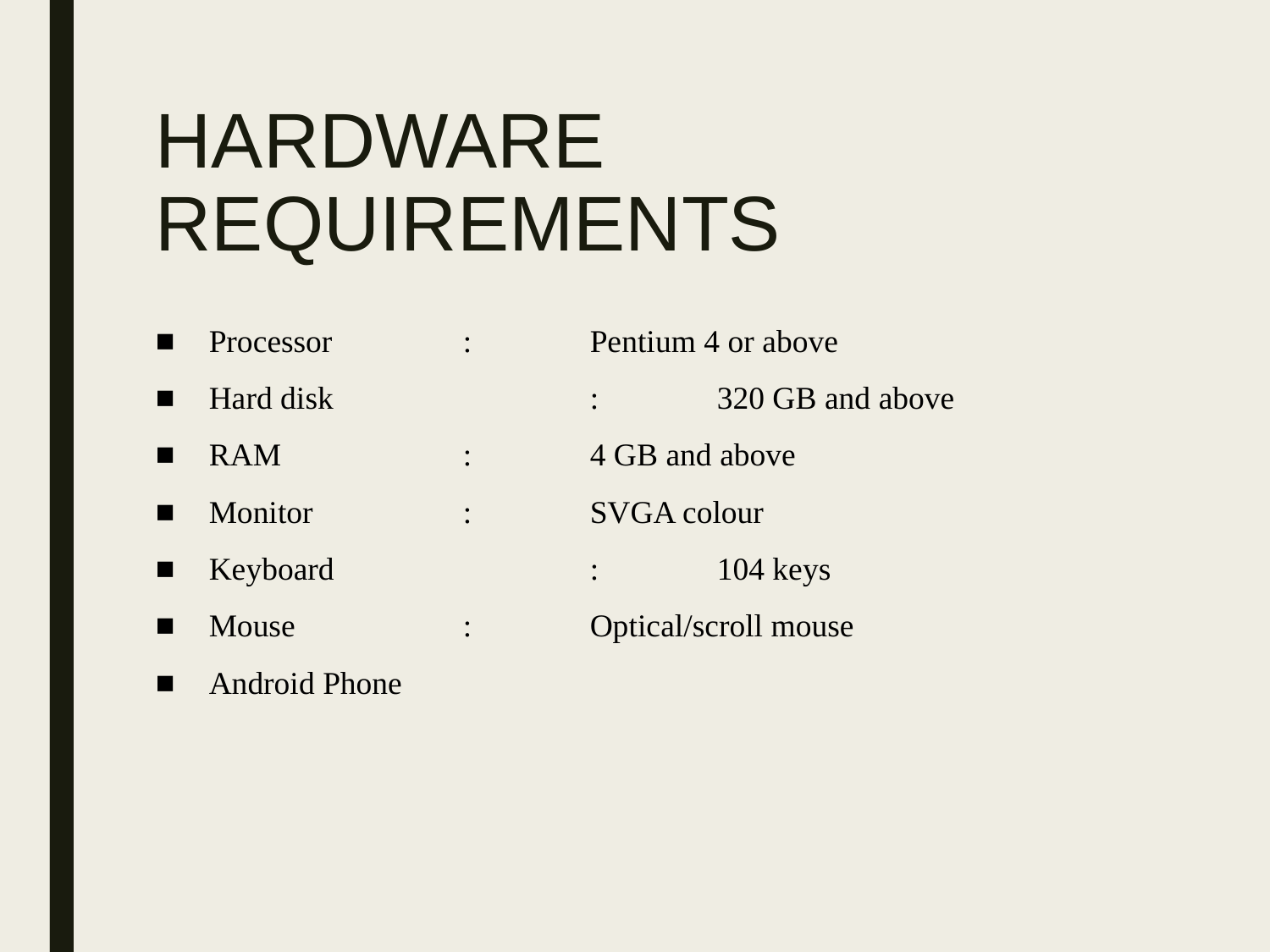

# HARDWARE REQUIREMENTS
Processor	 	: 	Pentium 4 or above
Hard disk 		: 	320 GB and above
RAM 		:	4 GB and above
Monitor 		: 	SVGA colour
Keyboard 		: 	104 keys
Mouse 		: 	Optical/scroll mouse
Android Phone